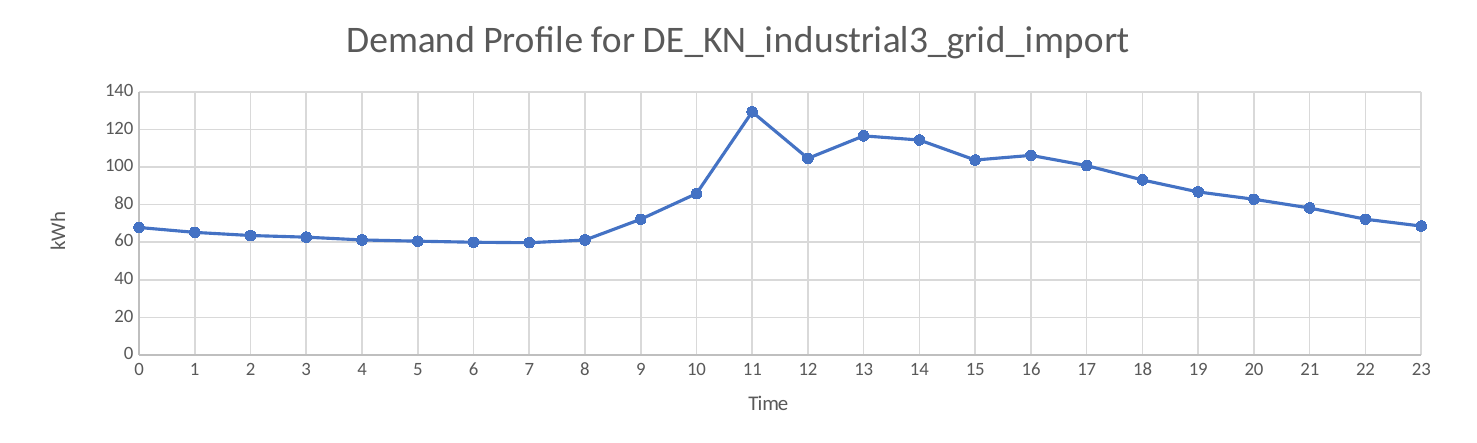

### Chart: Demand Profile for DE_KN_industrial3_grid_import

| Category |  |
|---|---|